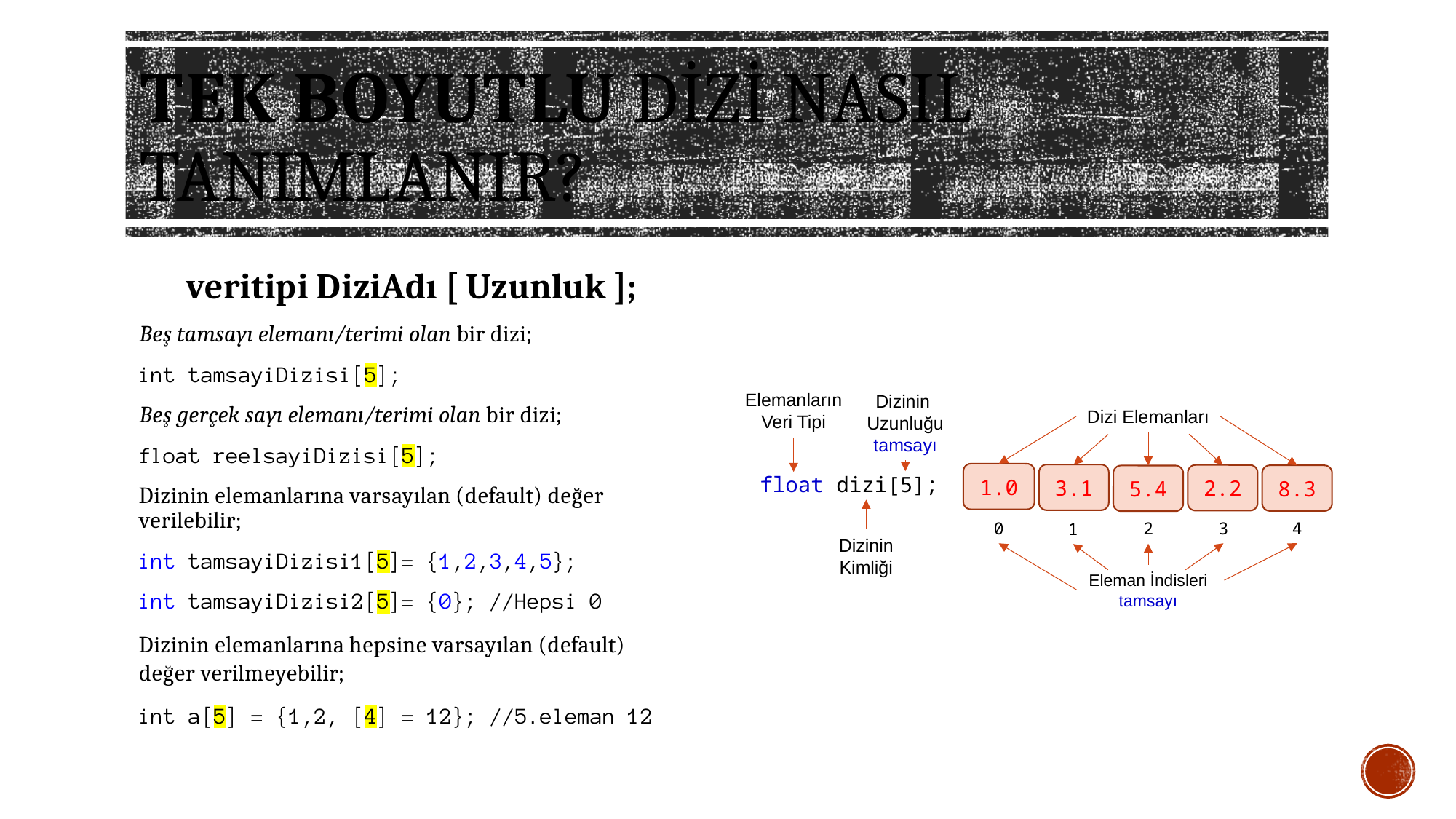

# Tek boyutlu Dizi nasıl tanımlanır?
veritipi DiziAdı [ Uzunluk ];
Beş tamsayı elemanı/terimi olan bir dizi;
int tamsayiDizisi[5];
Beş gerçek sayı elemanı/terimi olan bir dizi;
float reelsayiDizisi[5];
Dizinin elemanlarına varsayılan (default) değer verilebilir;
int tamsayiDizisi1[5]= {1,2,3,4,5};
int tamsayiDizisi2[5]= {0}; //Hepsi 0
Dizinin elemanlarına hepsine varsayılan (default) değer verilmeyebilir;
int a[5] = {1,2, [4] = 12}; //5.eleman 12

Elemanların
Veri Tipi
Dizinin
Uzunluğu
tamsayı
Dizi Elemanları
1.0
3.1
2.2
8.3
5.4
float dizi[5];
0
3
4
2
1
Dizinin Kimliği
Eleman İndisleri
tamsayı